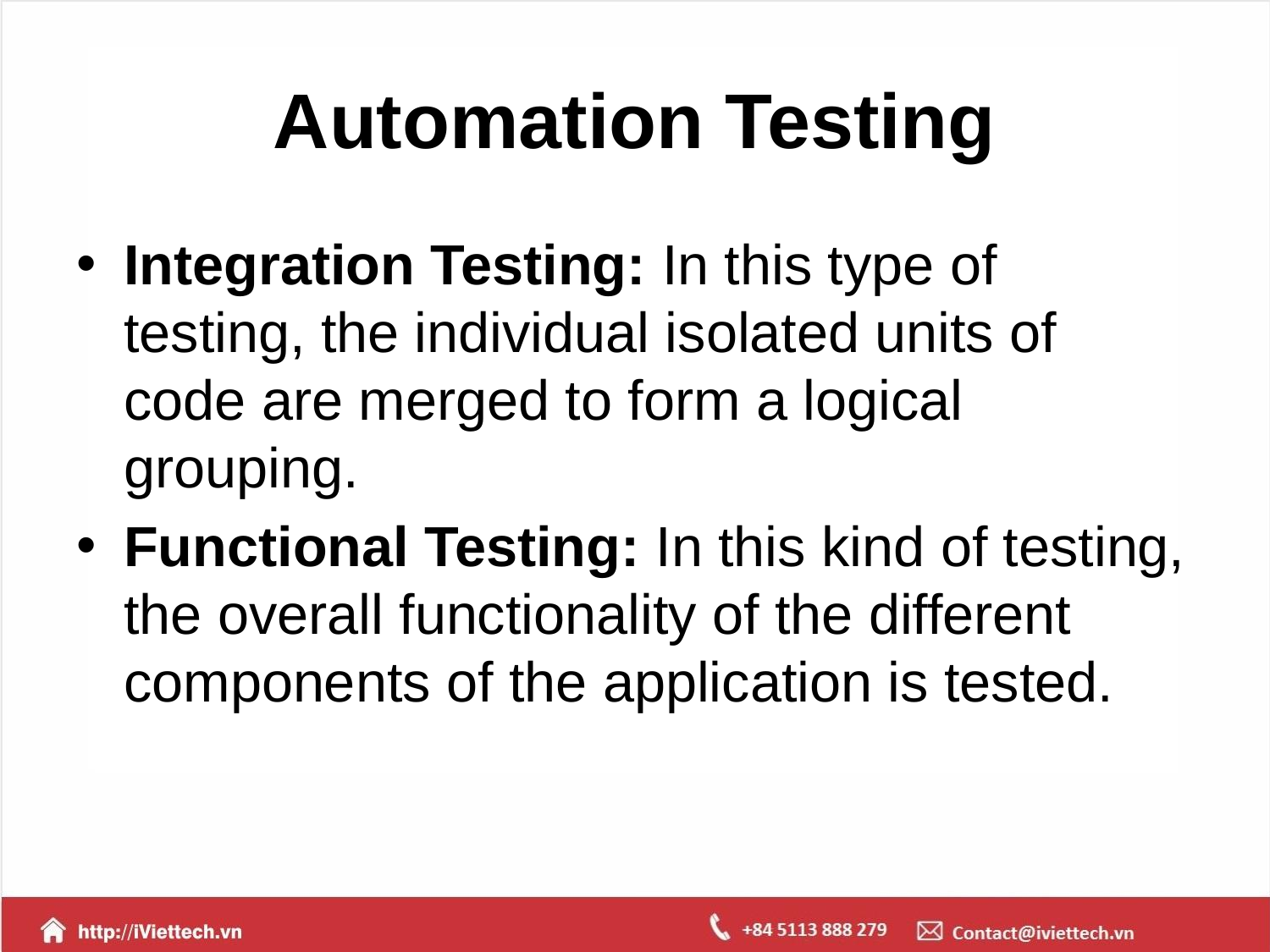

# Automation Testing
Integration Testing: In this type of testing, the individual isolated units of code are merged to form a logical grouping.
Functional Testing: In this kind of testing, the overall functionality of the different components of the application is tested.